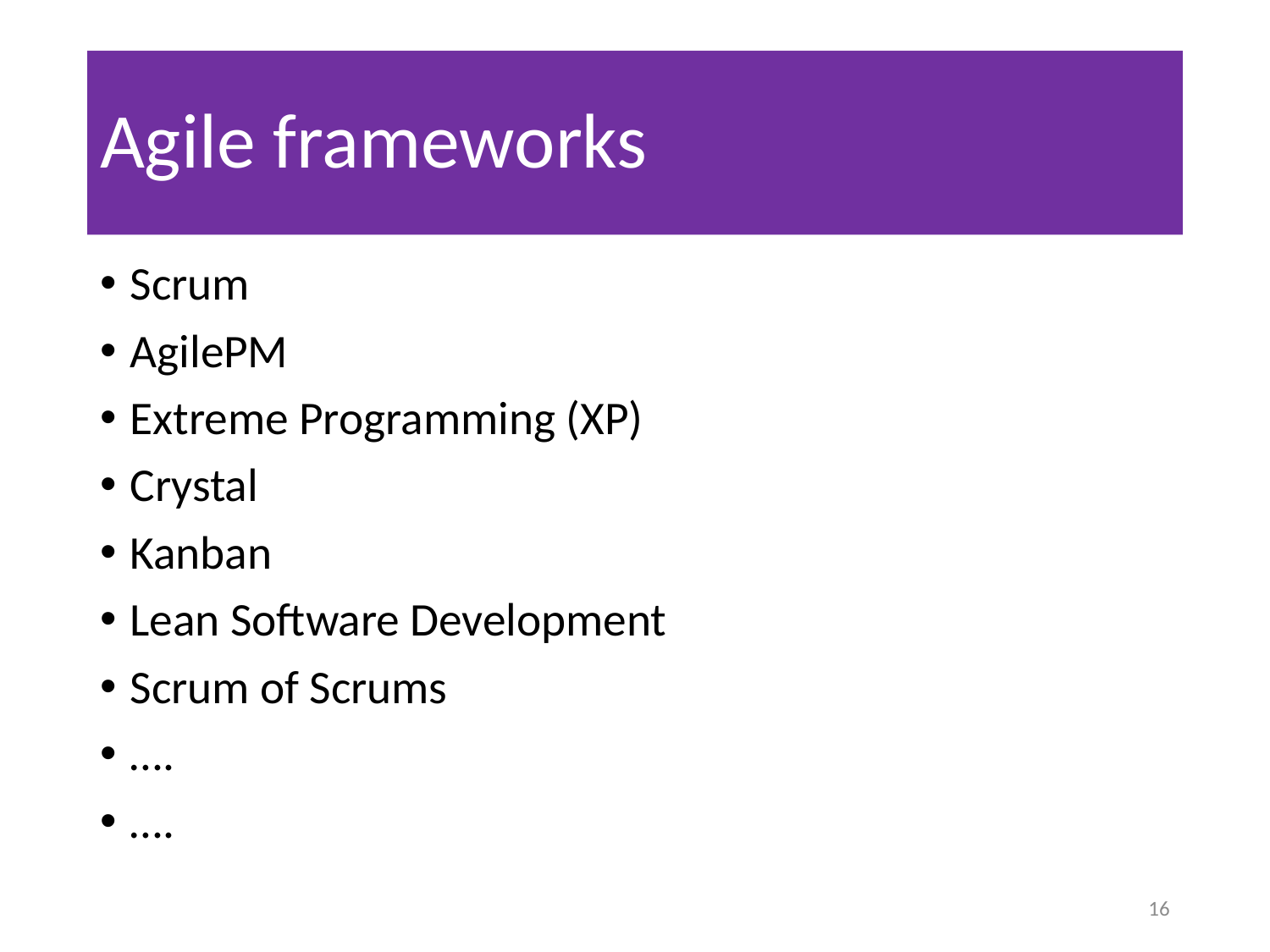

# Agile frameworks
Scrum
AgilePM
Extreme Programming (XP)
Crystal
Kanban
Lean Software Development
Scrum of Scrums
….
….
16